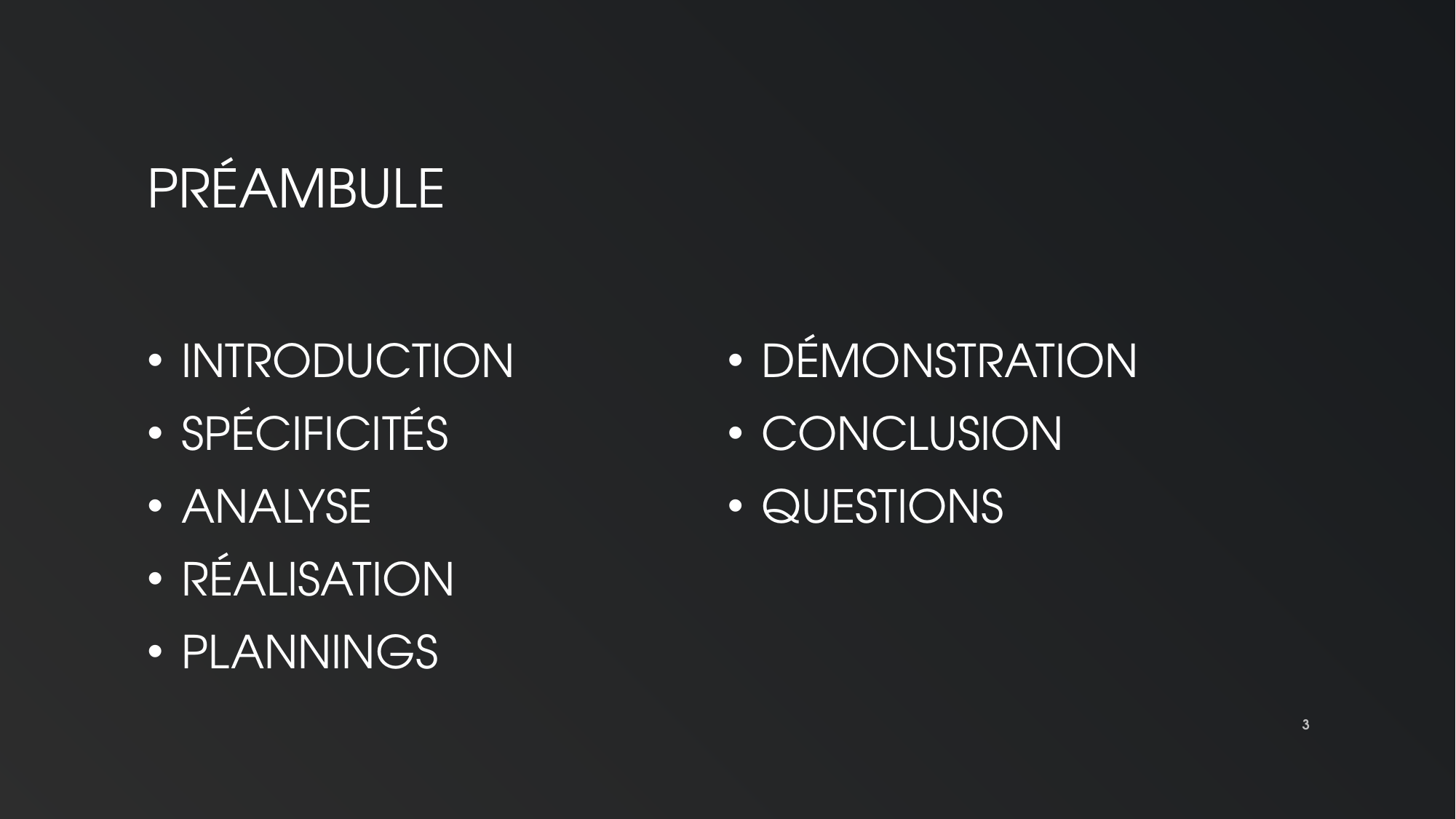

# Préambule
Introduction
Spécificités
Analyse
Réalisation
plannings
Démonstration
Conclusion
Questions
3